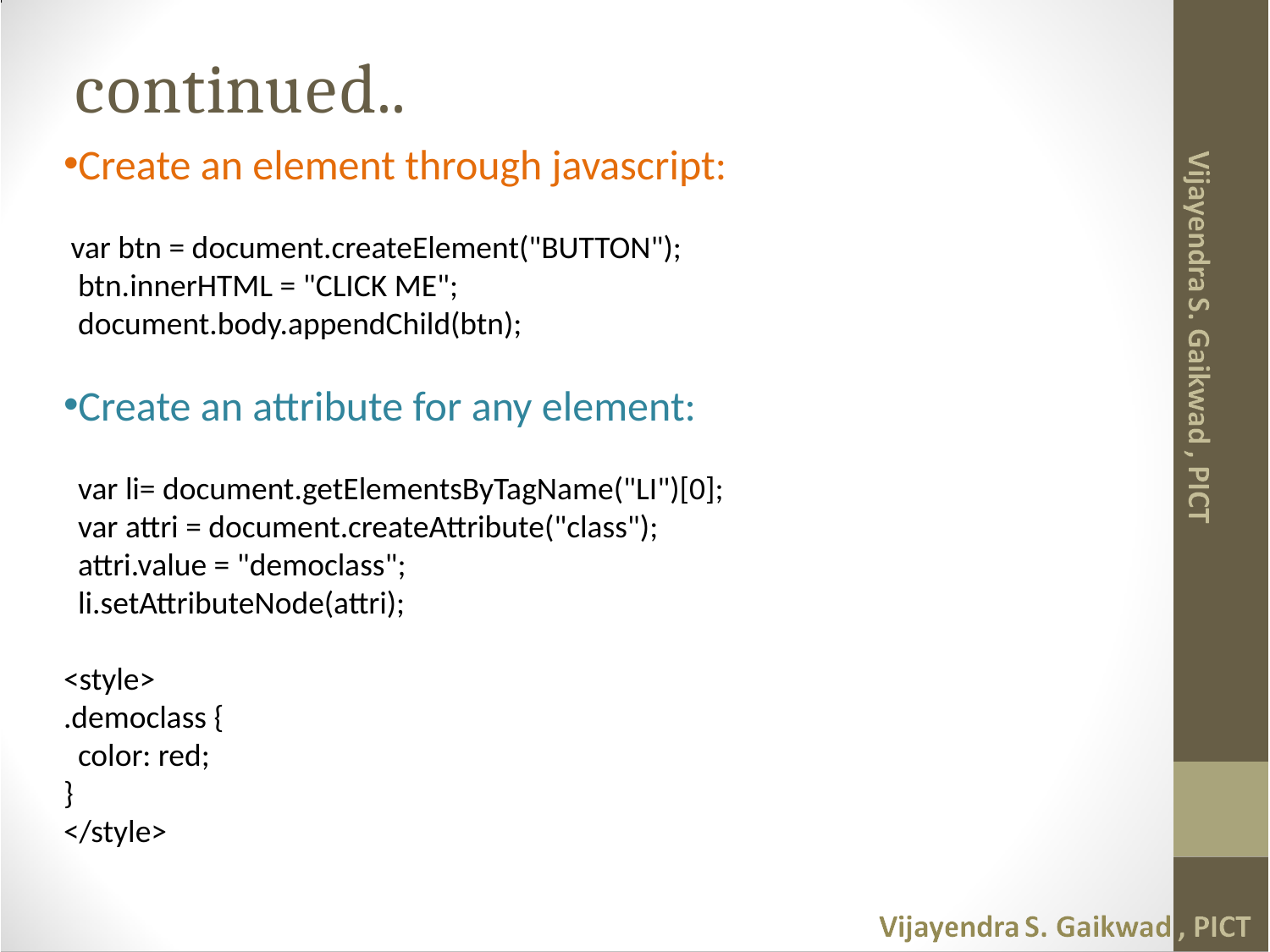

# continued..
Create an element through javascript:

 var btn = document.createElement("BUTTON");
  btn.innerHTML = "CLICK ME";
  document.body.appendChild(btn);

Create an attribute for any element:

  var li= document.getElementsByTagName("LI")[0];
  var attri = document.createAttribute("class");
  attri.value = "democlass";
  li.setAttributeNode(attri);

<style>
.democlass {
  color: red;
}
</style>